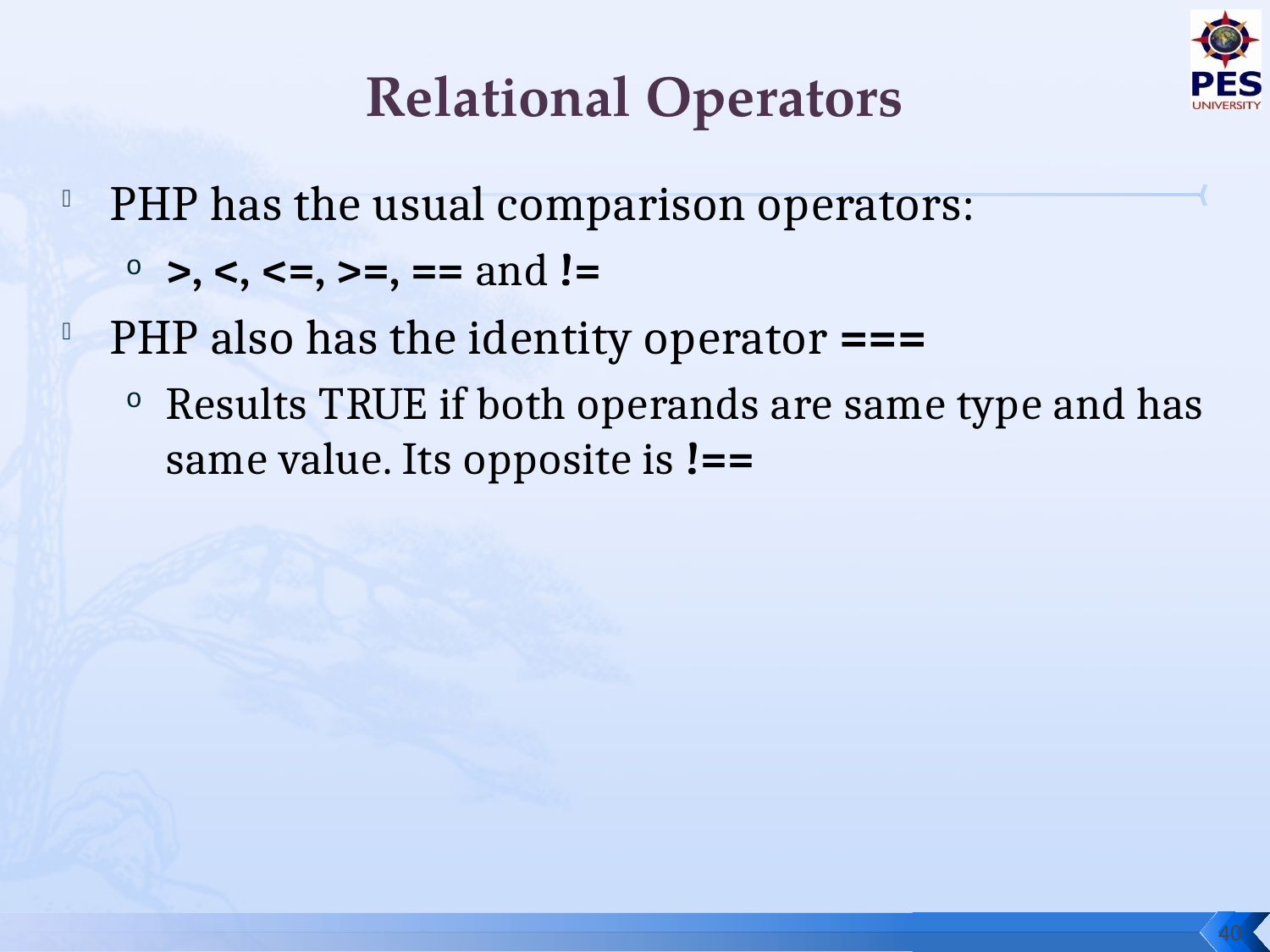

# Relational Operators
PHP has the usual comparison operators:
>, <, <=, >=, == and !=
PHP also has the identity operator ===
Results TRUE if both operands are same type and has same value. Its opposite is !==

40